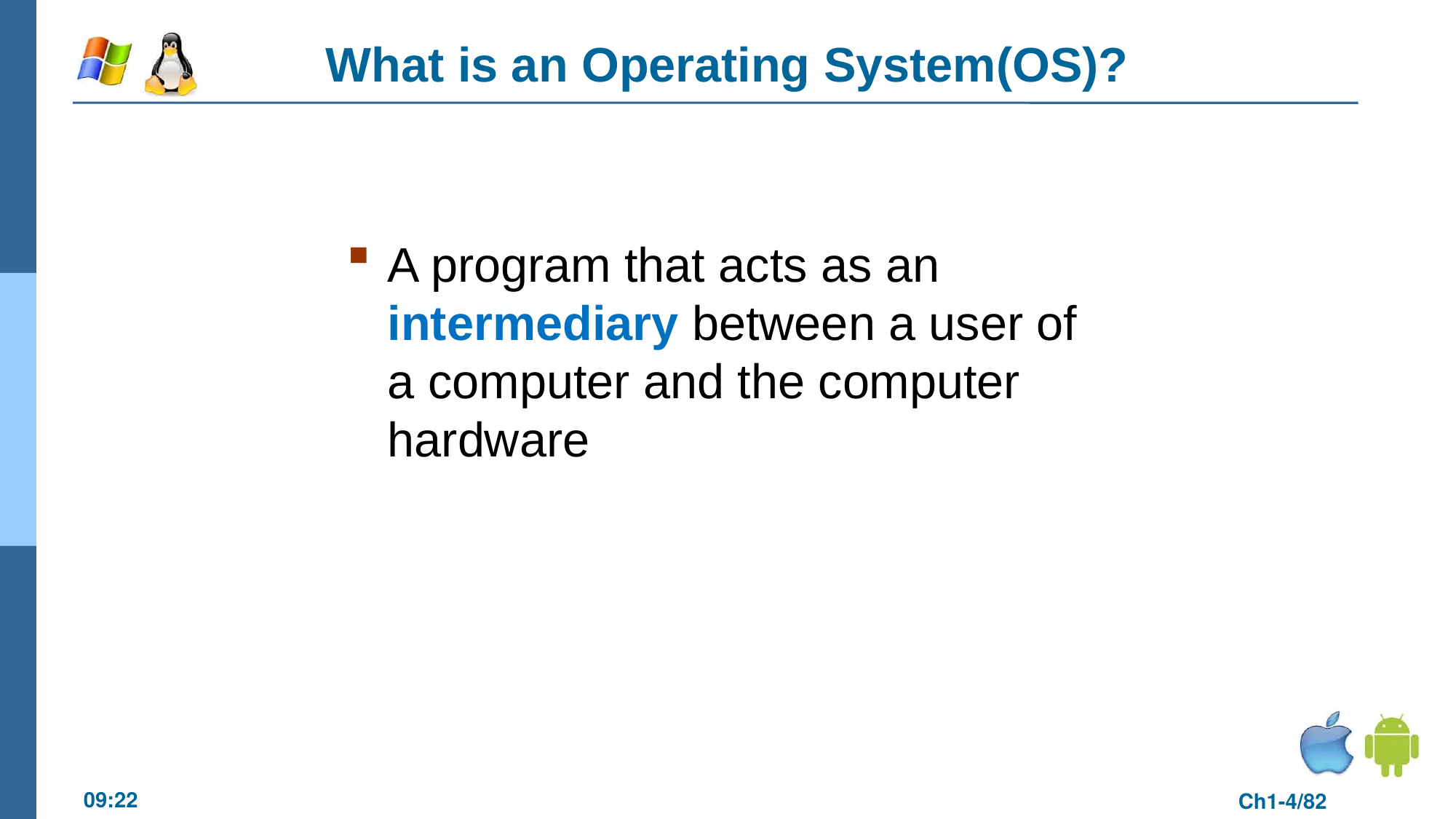

# What is an Operating System(OS)?
A program that acts as an intermediary between a user of a computer and the computer hardware